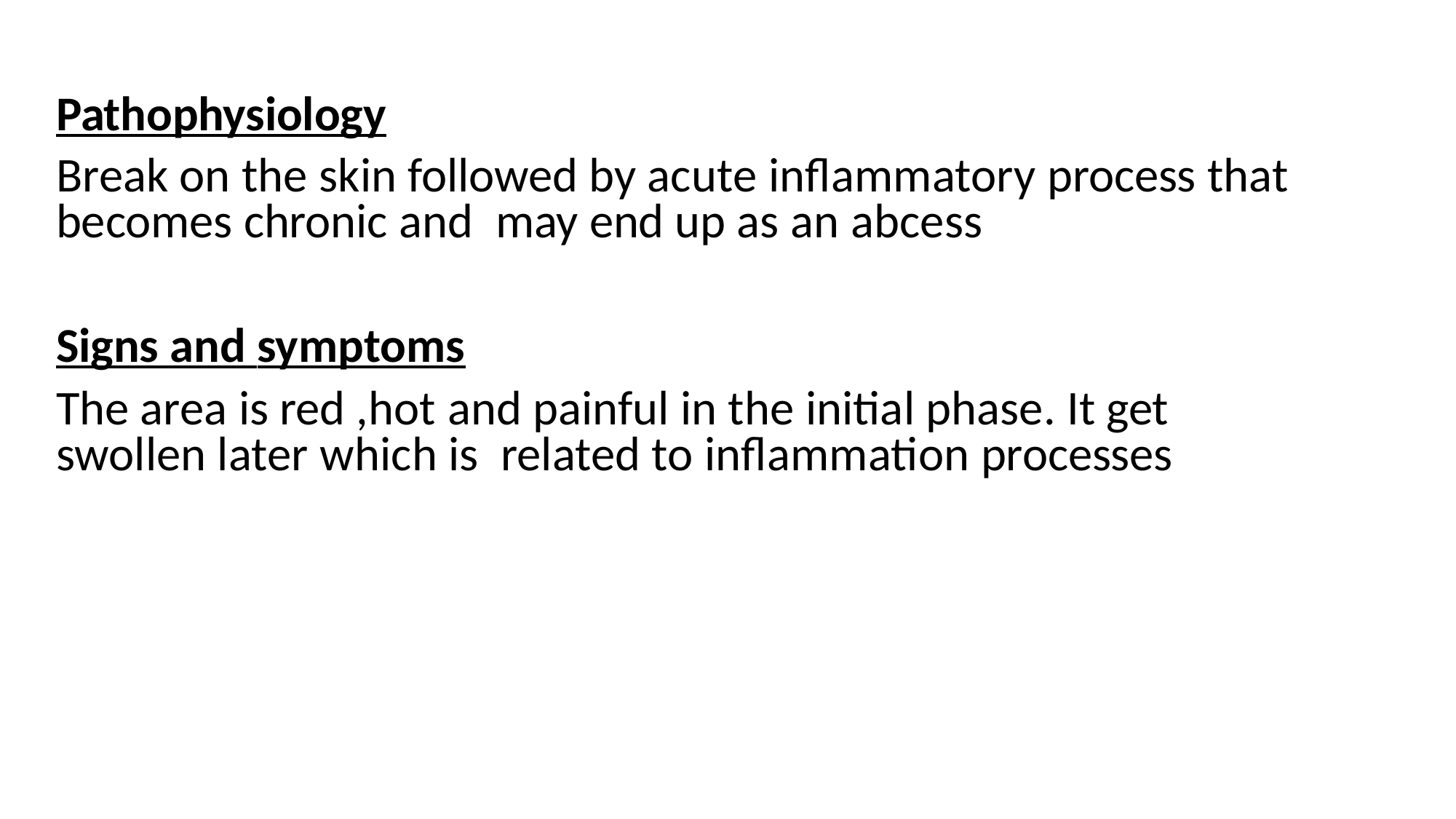

Pathophysiology
Break on the skin followed by acute inflammatory process that becomes chronic and  may end up as an abcess

Signs and symptoms
The area is red ,hot and painful in the initial phase. It get swollen later which is  related to inflammation processes